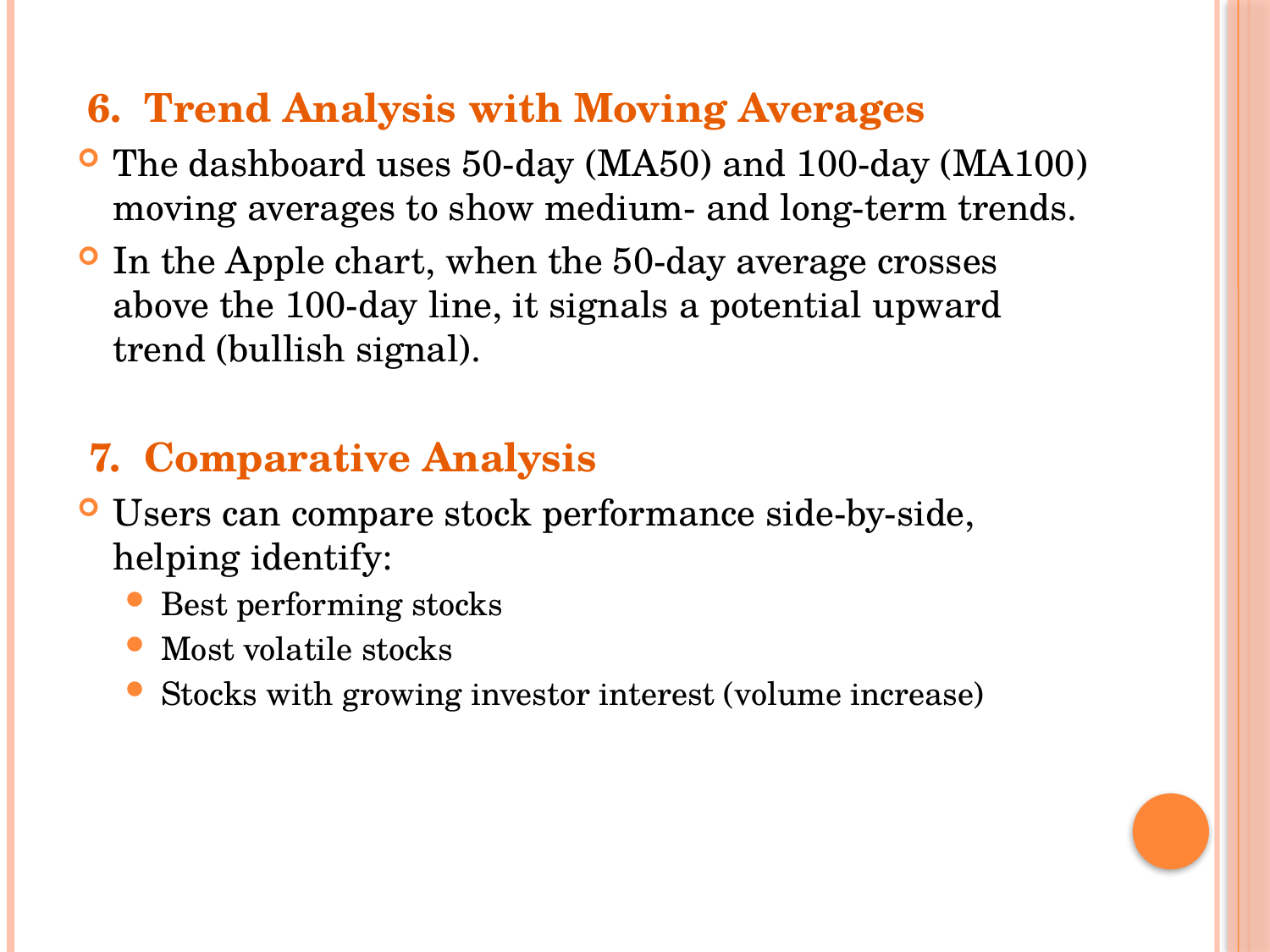

6.  Trend Analysis with Moving Averages
The dashboard uses 50-day (MA50) and 100-day (MA100) moving averages to show medium- and long-term trends.
In the Apple chart, when the 50-day average crosses above the 100-day line, it signals a potential upward trend (bullish signal).

 7.  Comparative Analysis
Users can compare stock performance side-by-side, helping identify:
Best performing stocks
Most volatile stocks
Stocks with growing investor interest (volume increase)